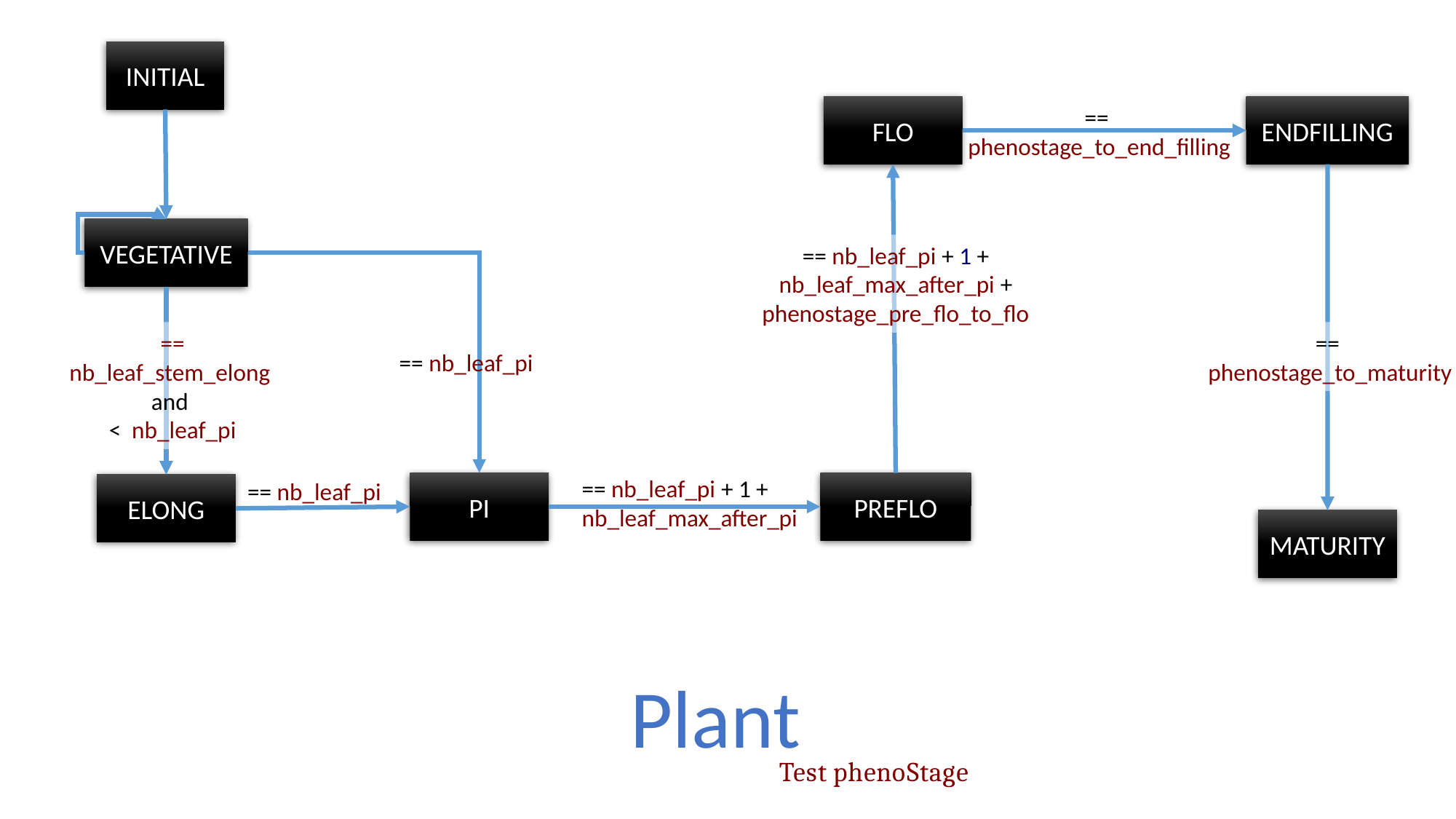

INITIAL
FLO
==
phenostage_to_end_filling
ENDFILLING
VEGETATIVE
== nb_leaf_pi + 1 + nb_leaf_max_after_pi + phenostage_pre_flo_to_flo
== nb_leaf_stem_elong
and
<  nb_leaf_pi
==
 phenostage_to_maturity
== nb_leaf_pi
== nb_leaf_pi + 1 +
nb_leaf_max_after_pi
== nb_leaf_pi
PI
PREFLO
ELONG
MATURITY
Plant
Test phenoStage